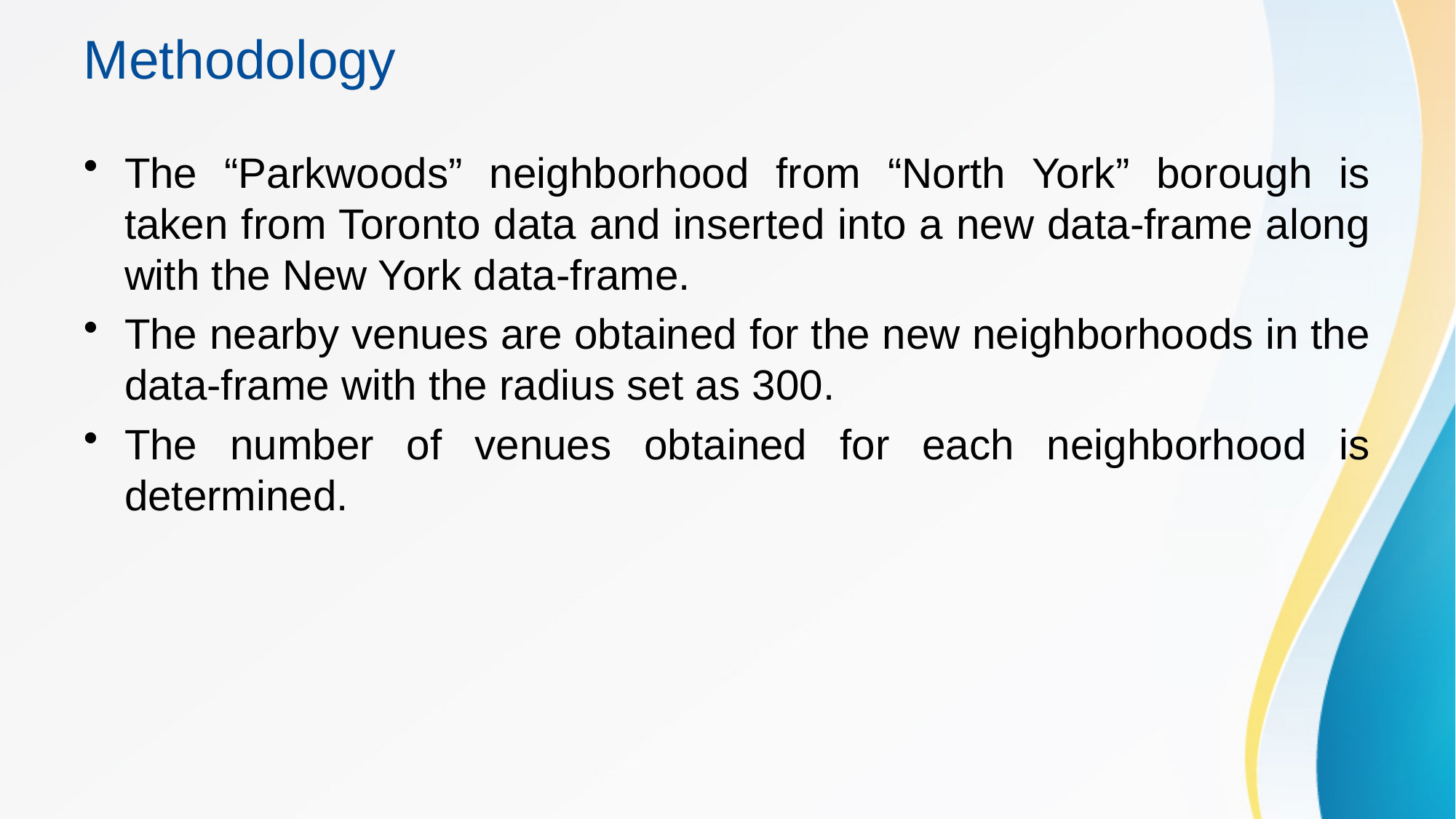

# Methodology
The “Parkwoods” neighborhood from “North York” borough is taken from Toronto data and inserted into a new data-frame along with the New York data-frame.
The nearby venues are obtained for the new neighborhoods in the data-frame with the radius set as 300.
The number of venues obtained for each neighborhood is determined.